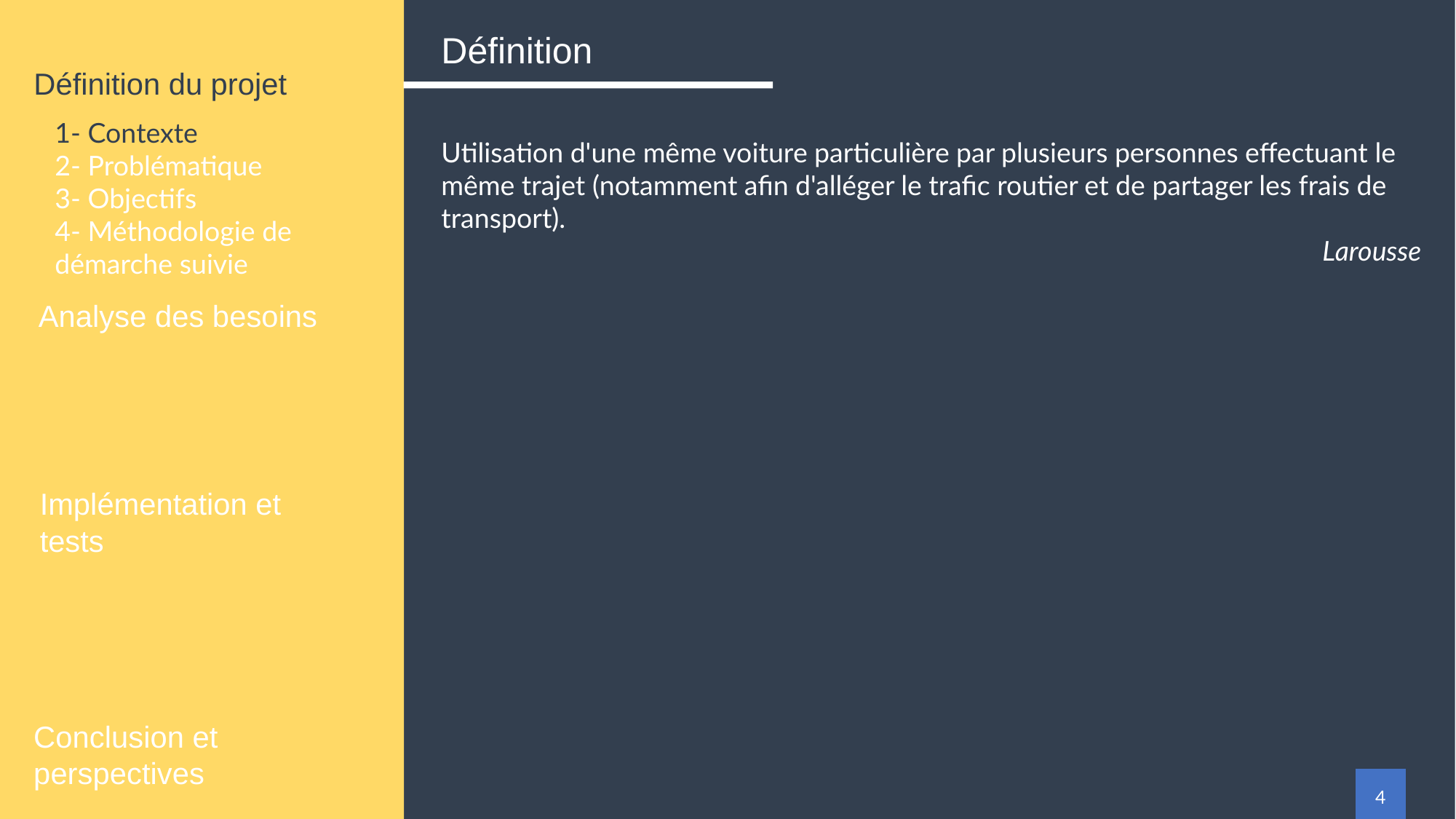

Définition

Utilisation d'une même voiture particulière par plusieurs personnes effectuant le même trajet (notamment afin d'alléger le trafic routier et de partager les frais de transport).
Larousse
Définition du projet
1- Contexte
2- Problématique
3- Objectifs
4- Méthodologie de démarche suivie

Analyse des besoins
Implémentation et tests
Conclusion et perspectives

4